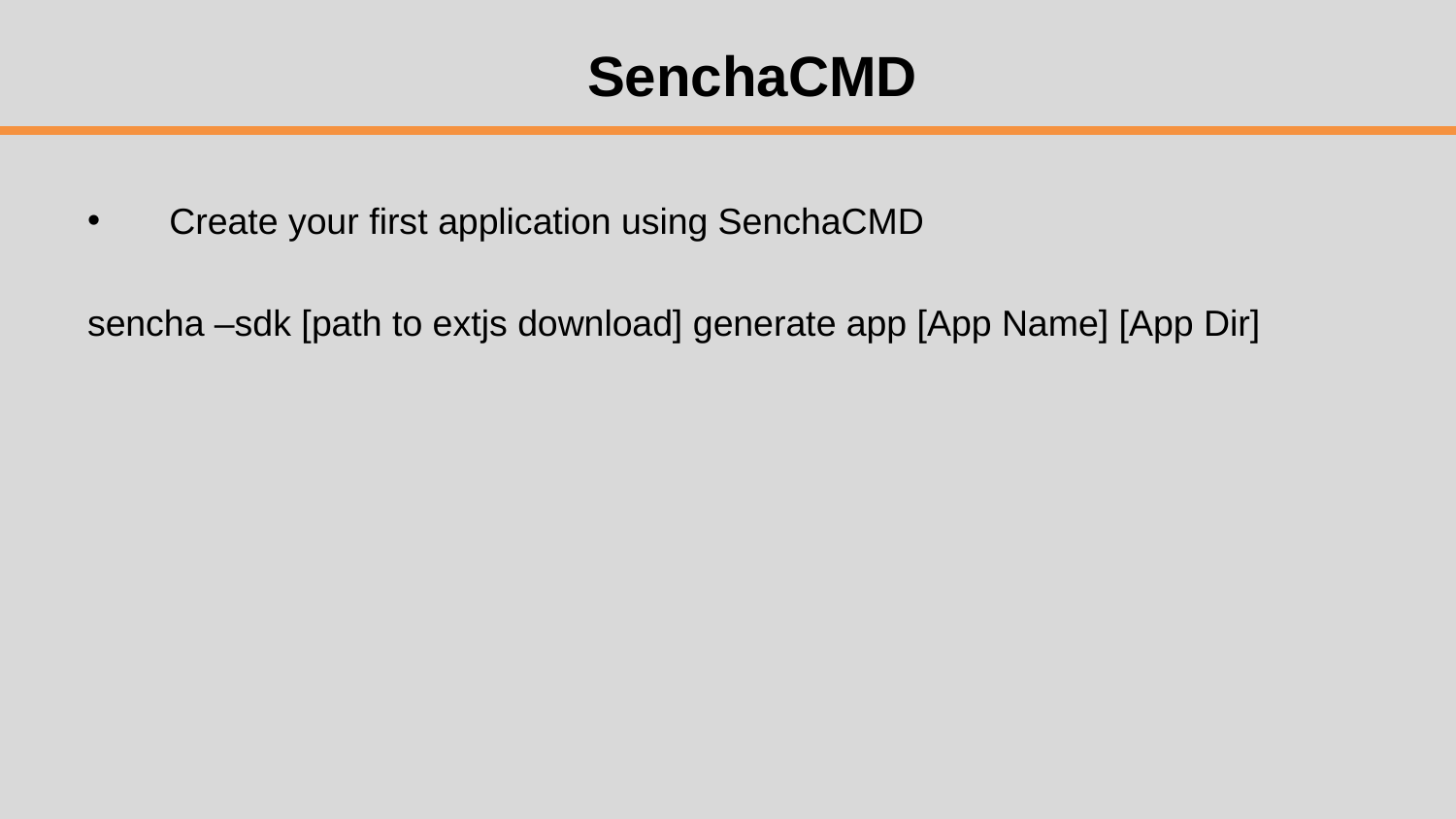

# SenchaCMD
Create your first application using SenchaCMD

sencha –sdk [path to extjs download] generate app [App Name] [App Dir]